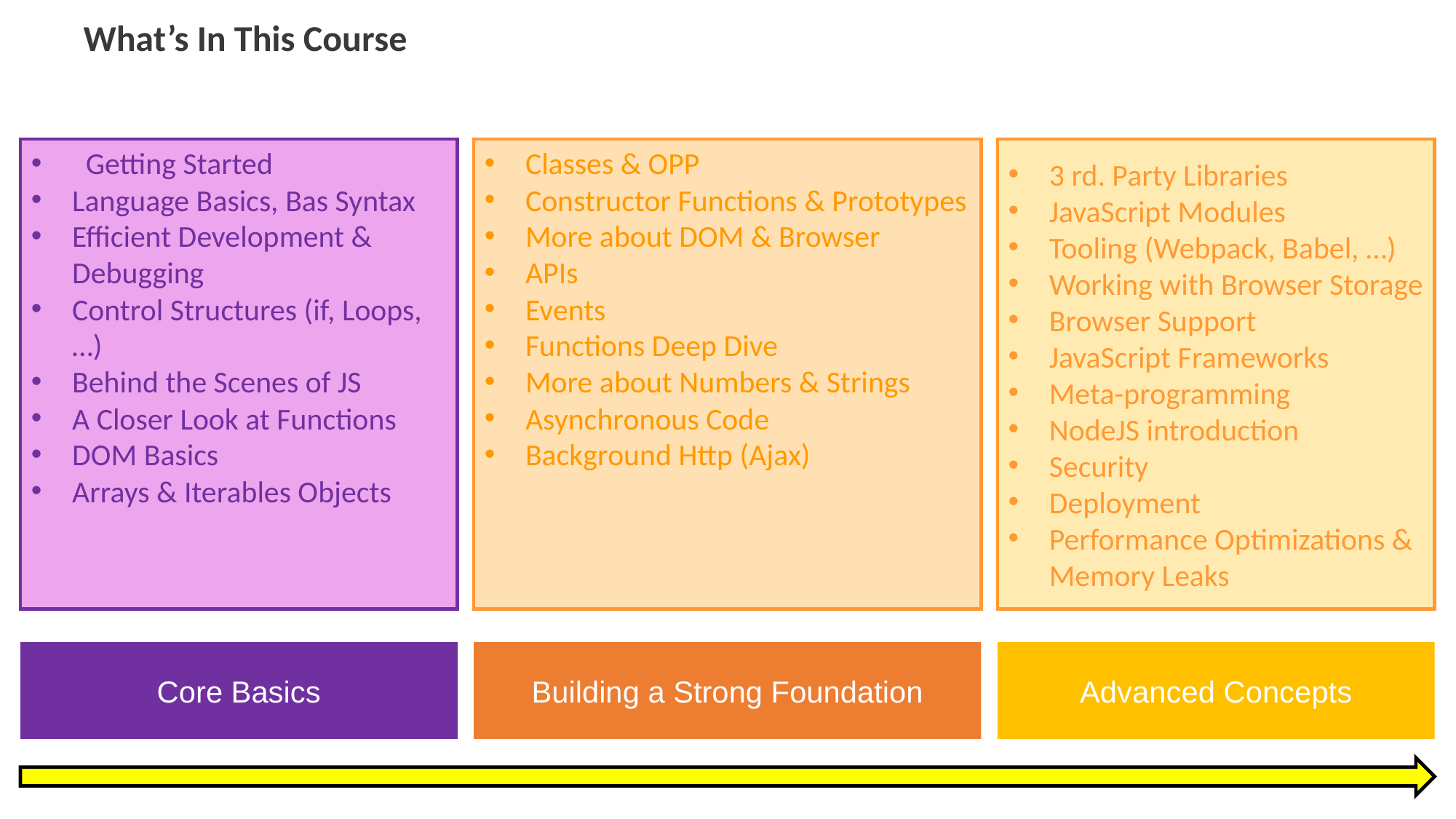

# What’s In This Course
Classes & OPP
Constructor Functions & Prototypes
More about DOM & Browser
APIs
Events
Functions Deep Dive
More about Numbers & Strings
Asynchronous Code
Background Http (Ajax)
3 rd. Party Libraries
JavaScript Modules
Tooling (Webpack, Babel, …)
Working with Browser Storage
Browser Support
JavaScript Frameworks
Meta-programming
NodeJS introduction
Security
Deployment
Performance Optimizations & Memory Leaks
Getting Started
Language Basics, Bas Syntax
Efficient Development & Debugging
Control Structures (if, Loops, …)
Behind the Scenes of JS
A Closer Look at Functions
DOM Basics
Arrays & Iterables Objects
Core Basics
Building a Strong Foundation
Advanced Concepts